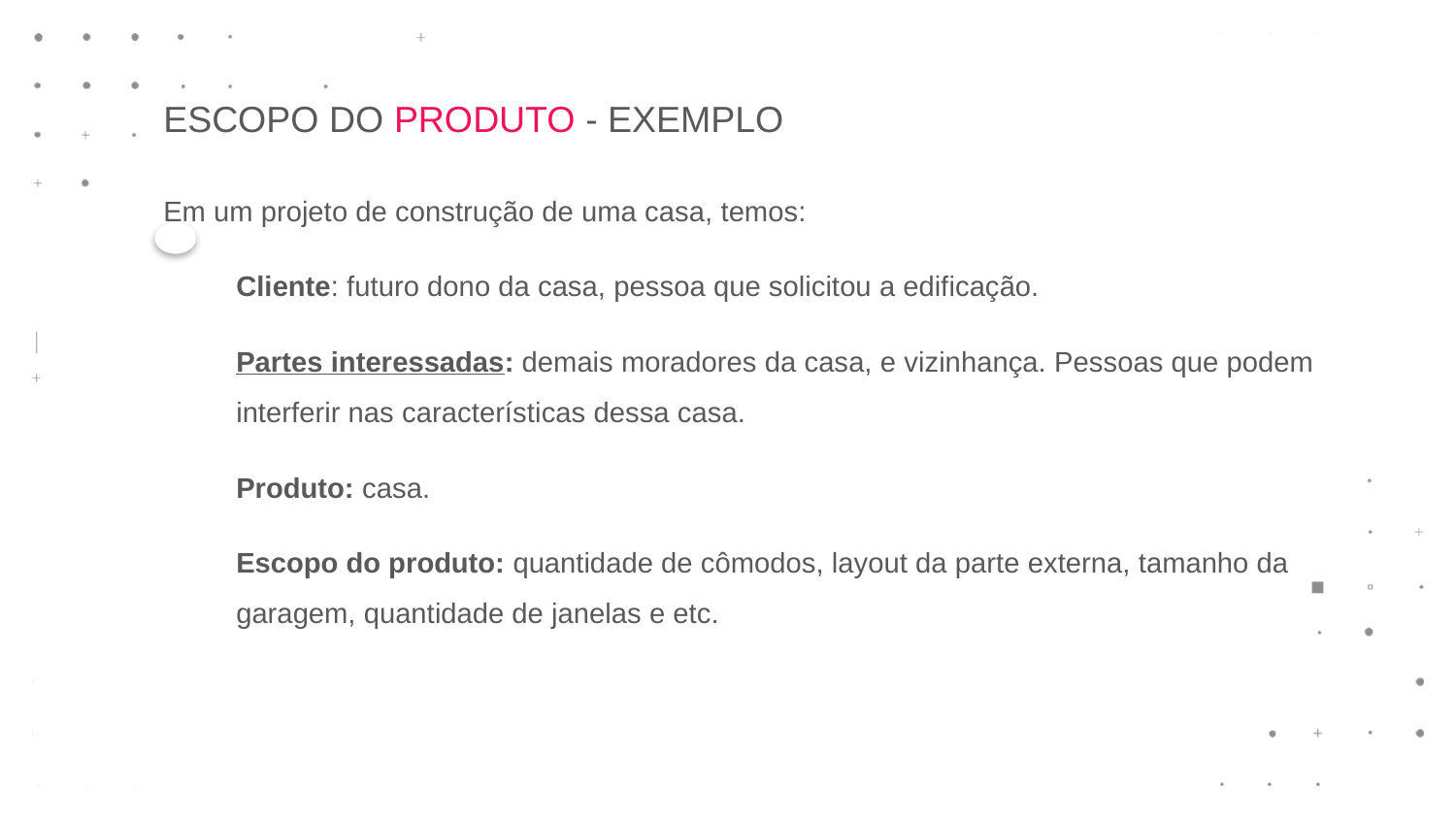

ESCOPO DO PRODUTO - EXEMPLO
Em um projeto de construção de uma casa, temos:
Cliente: futuro dono da casa, pessoa que solicitou a edificação.
Partes interessadas: demais moradores da casa, e vizinhança. Pessoas que podem interferir nas características dessa casa.
Produto: casa.
Escopo do produto: quantidade de cômodos, layout da parte externa, tamanho da garagem, quantidade de janelas e etc.